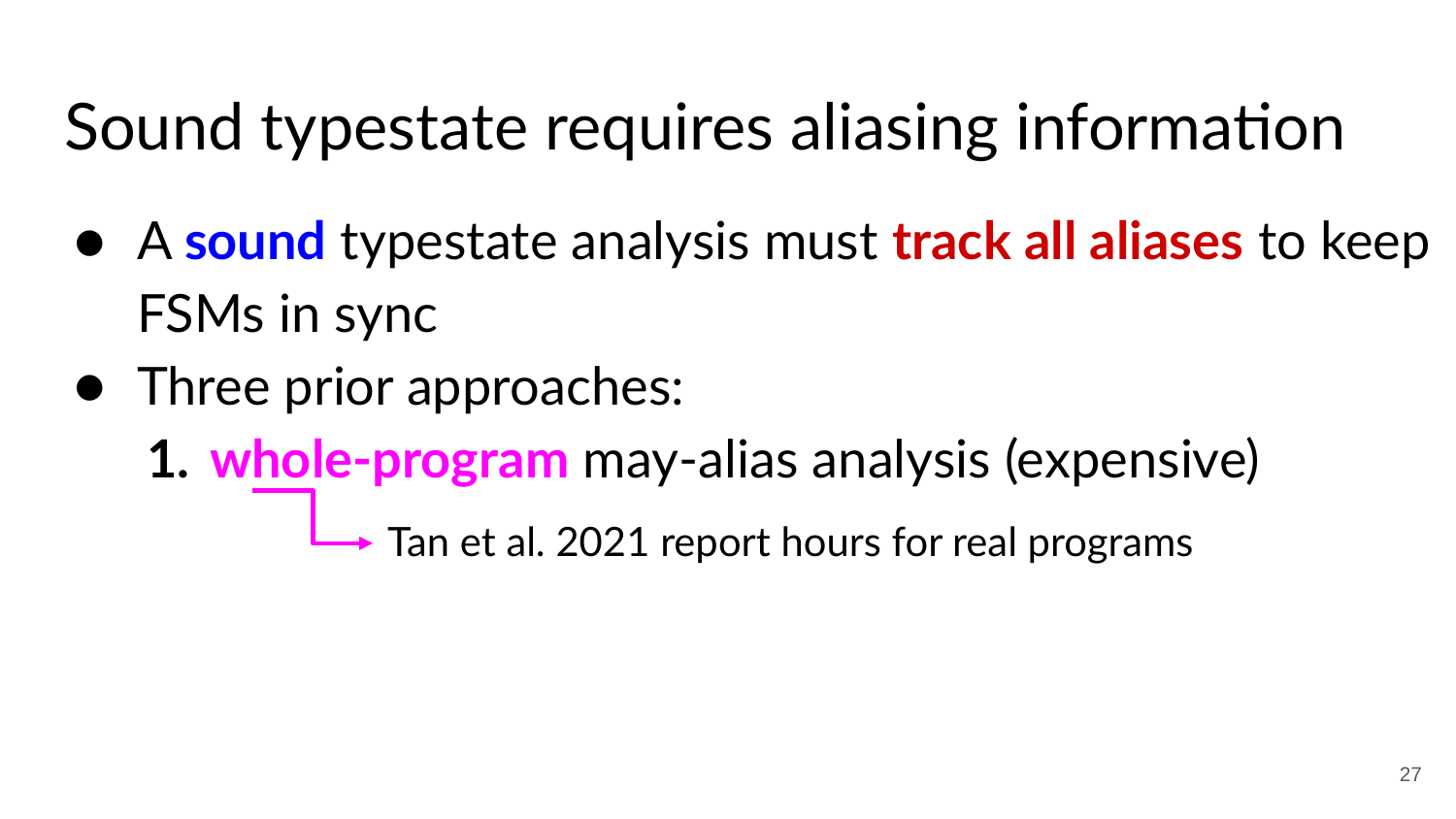

# Sound typestate requires aliasing information
A sound typestate analysis must track all aliases to keep FSMs in sync
Three prior approaches:
whole-program may-alias analysis (expensive)

Tan et al. 2021 report hours for real programs
27